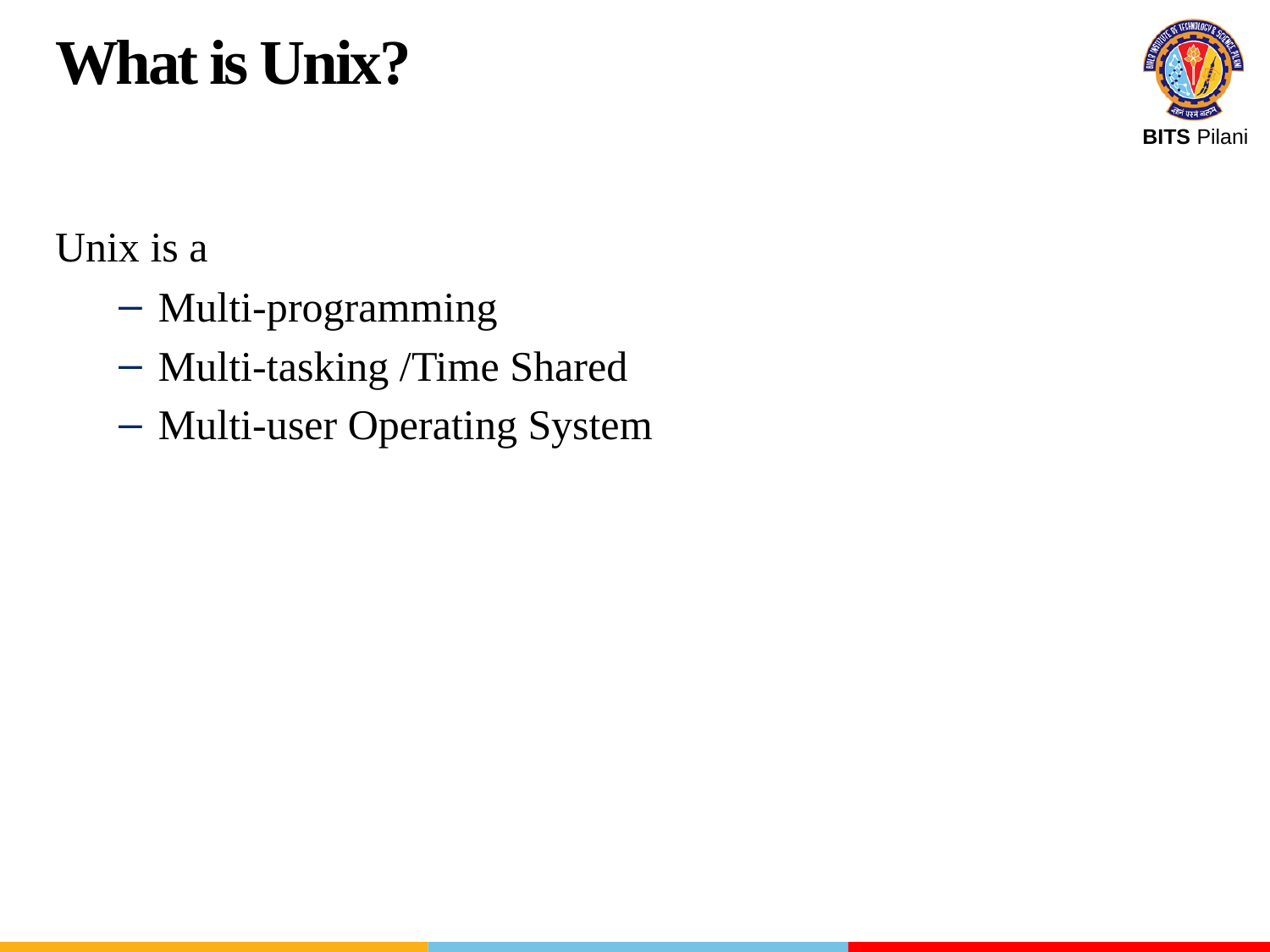

What is Unix?
Unix is a
Multi-programming
Multi-tasking /Time Shared
Multi-user Operating System